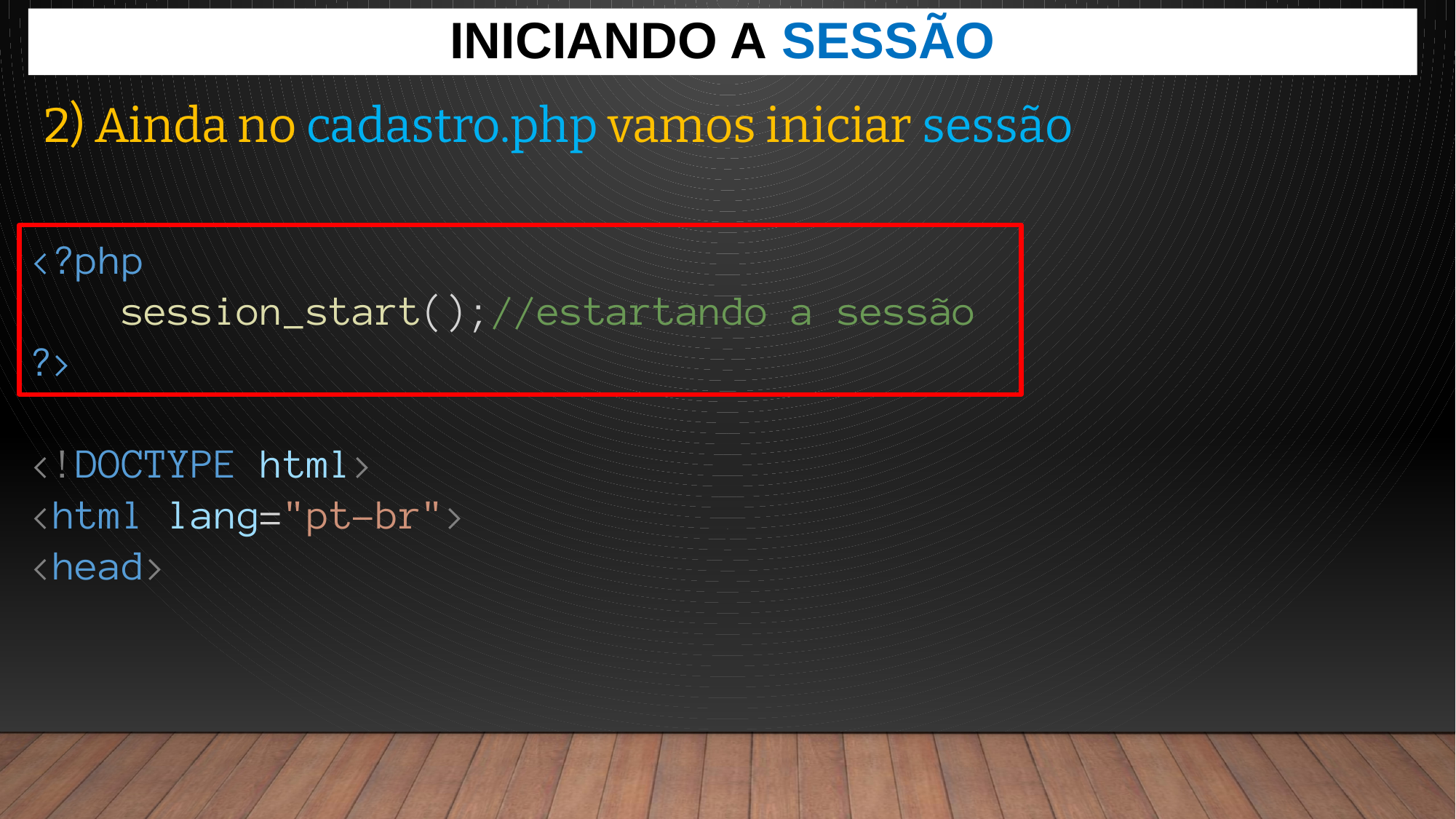

iniciando a Sessão
2) Ainda no cadastro.php vamos iniciar sessão

<?php
    session_start();//estartando a sessão
?>
<!DOCTYPE html>
<html lang="pt-br">
<head>